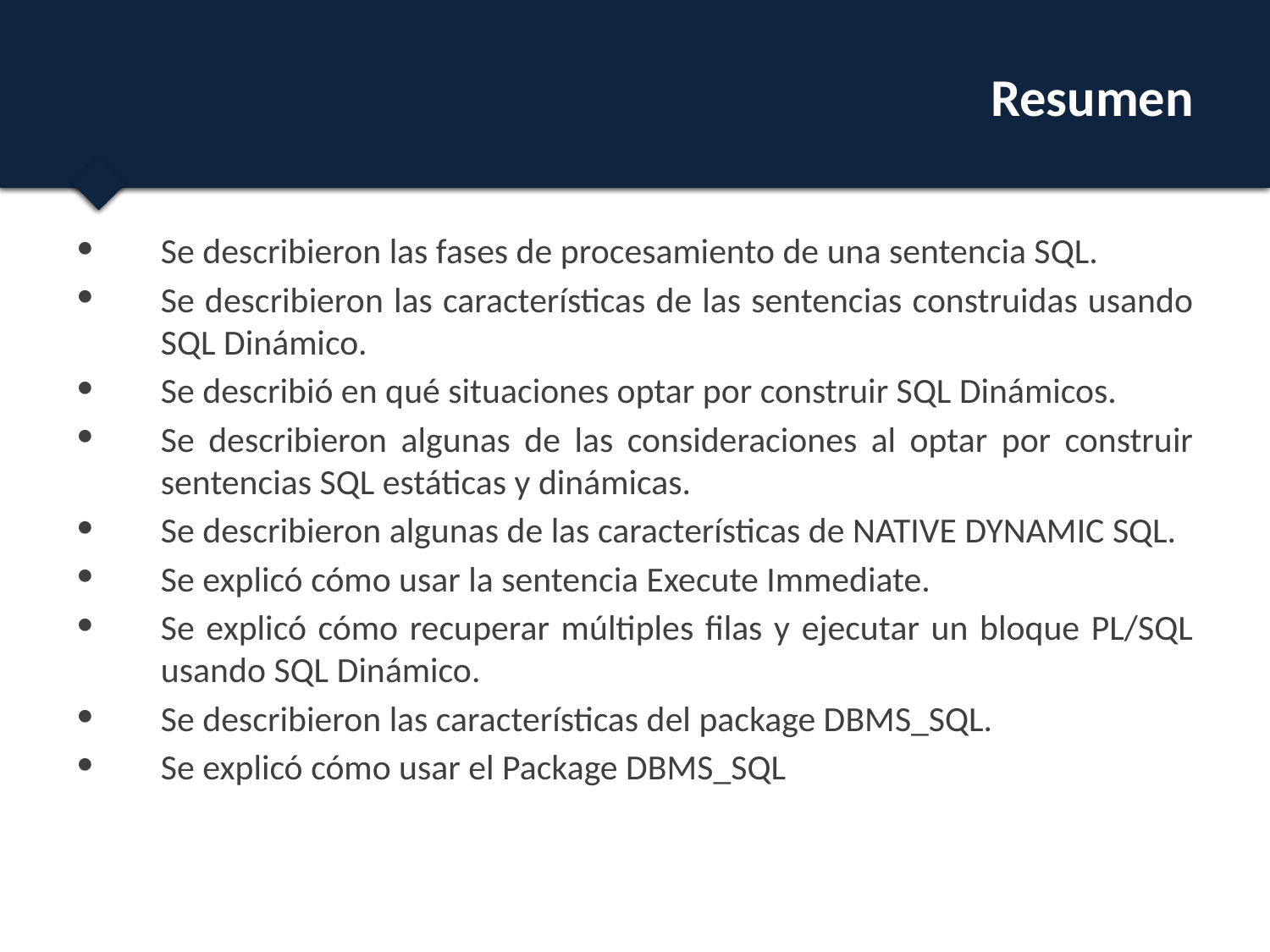

# Resumen
Se describieron las fases de procesamiento de una sentencia SQL.
Se describieron las características de las sentencias construidas usando SQL Dinámico.
Se describió en qué situaciones optar por construir SQL Dinámicos.
Se describieron algunas de las consideraciones al optar por construir sentencias SQL estáticas y dinámicas.
Se describieron algunas de las características de NATIVE DYNAMIC SQL.
Se explicó cómo usar la sentencia Execute Immediate.
Se explicó cómo recuperar múltiples filas y ejecutar un bloque PL/SQL usando SQL Dinámico.
Se describieron las características del package DBMS_SQL.
Se explicó cómo usar el Package DBMS_SQL